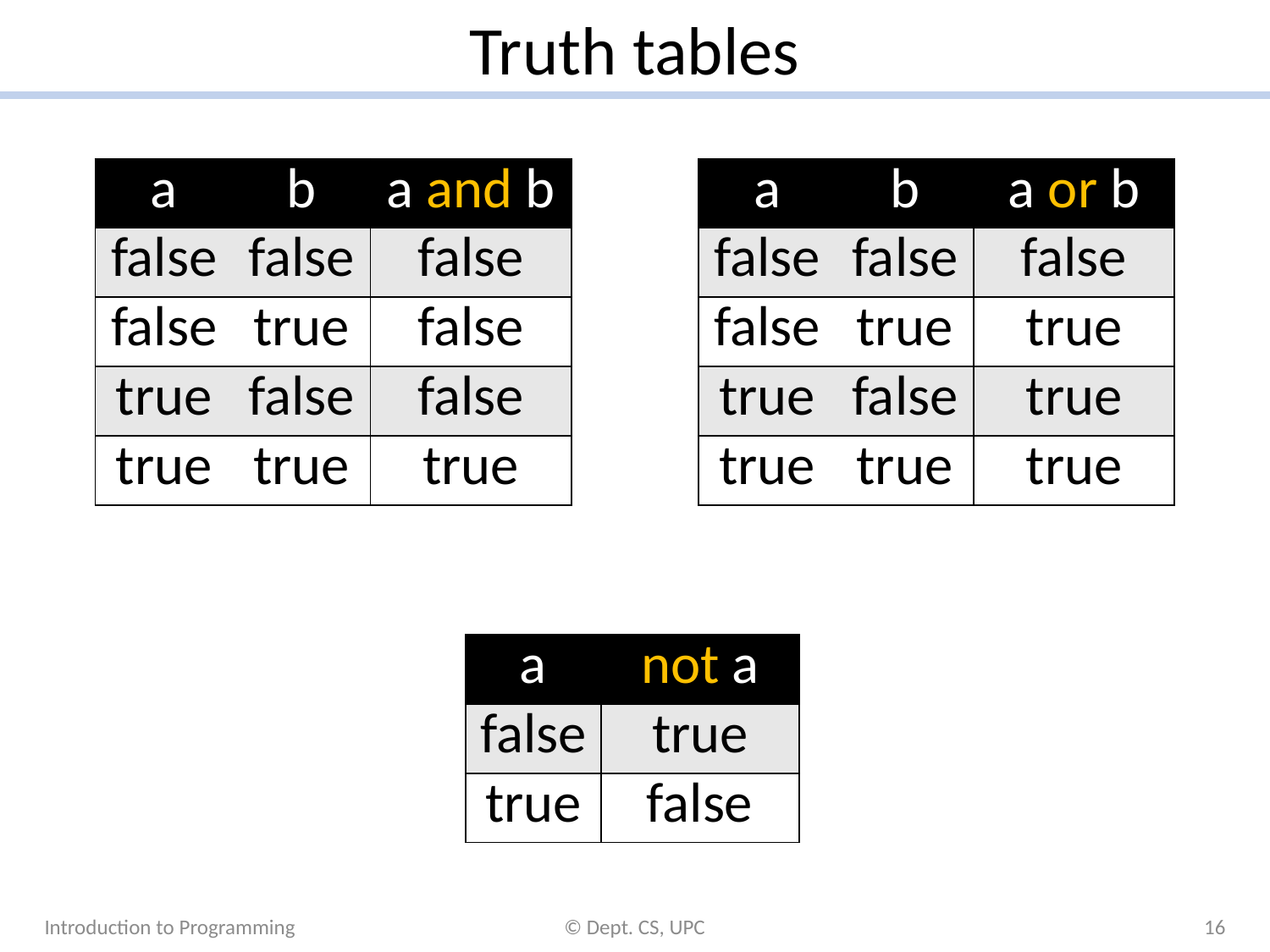

# Truth tables
| a | b | a and b |
| --- | --- | --- |
| false | false | false |
| false | true | false |
| true | false | false |
| true | true | true |
| a | b | a or b |
| --- | --- | --- |
| false | false | false |
| false | true | true |
| true | false | true |
| true | true | true |
| a | not a |
| --- | --- |
| false | true |
| true | false |
Introduction to Programming
© Dept. CS, UPC
16